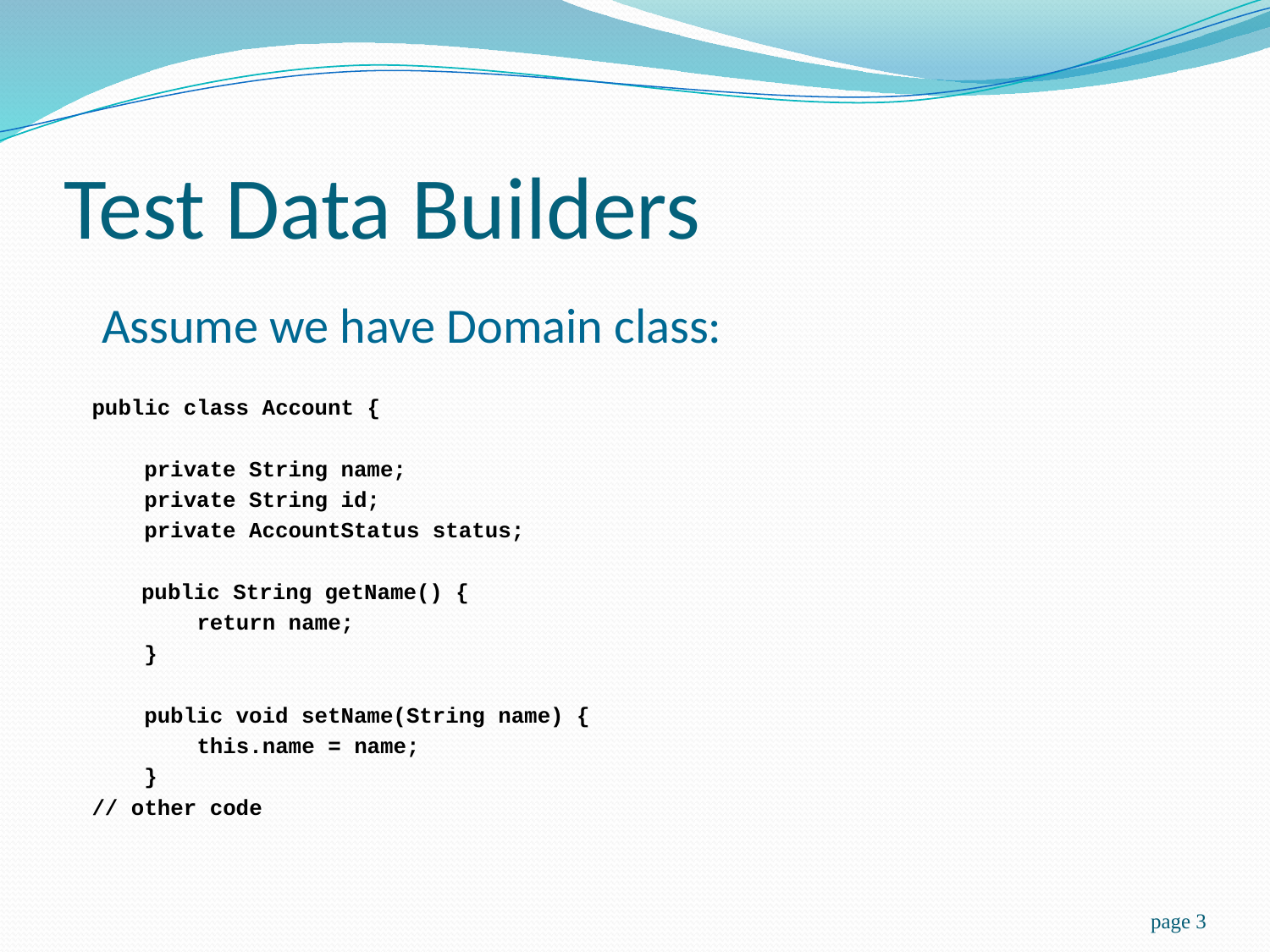

# Test Data Builders
Assume we have Domain class:
public class Account {

    private String name;
    private String id;
    private AccountStatus status;

	 public String getName() {
        return name;
    }

    public void setName(String name) {
        this.name = name;
    }
// other code
page 3